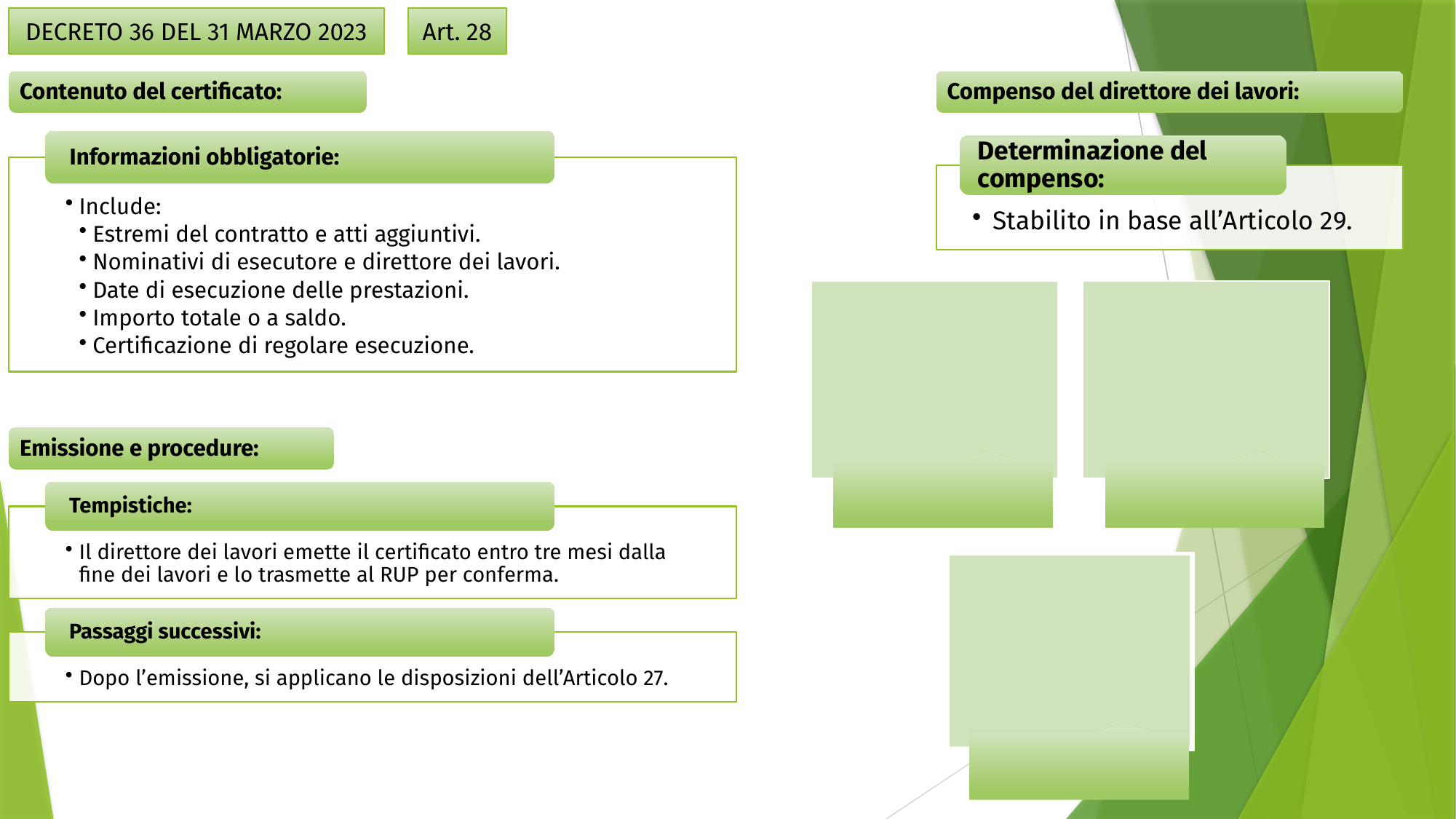

DECRETO 36 DEL 31 MARZO 2023
Art. 28
Contenuto del certificato:
Compenso del direttore dei lavori:
Include:
Estremi del contratto e atti aggiuntivi.
Nominativi di esecutore e direttore dei lavori.
Date di esecuzione delle prestazioni.
Importo totale o a saldo.
Certificazione di regolare esecuzione.
Informazioni obbligatorie:
Stabilito in base all’Articolo 29.
Determinazione del compenso:

Emissione e procedure:
Il direttore dei lavori emette il certificato entro tre mesi dalla fine dei lavori e lo trasmette al RUP per conferma.
Tempistiche:
Dopo l’emissione, si applicano le disposizioni dell’Articolo 27.
Passaggi successivi: